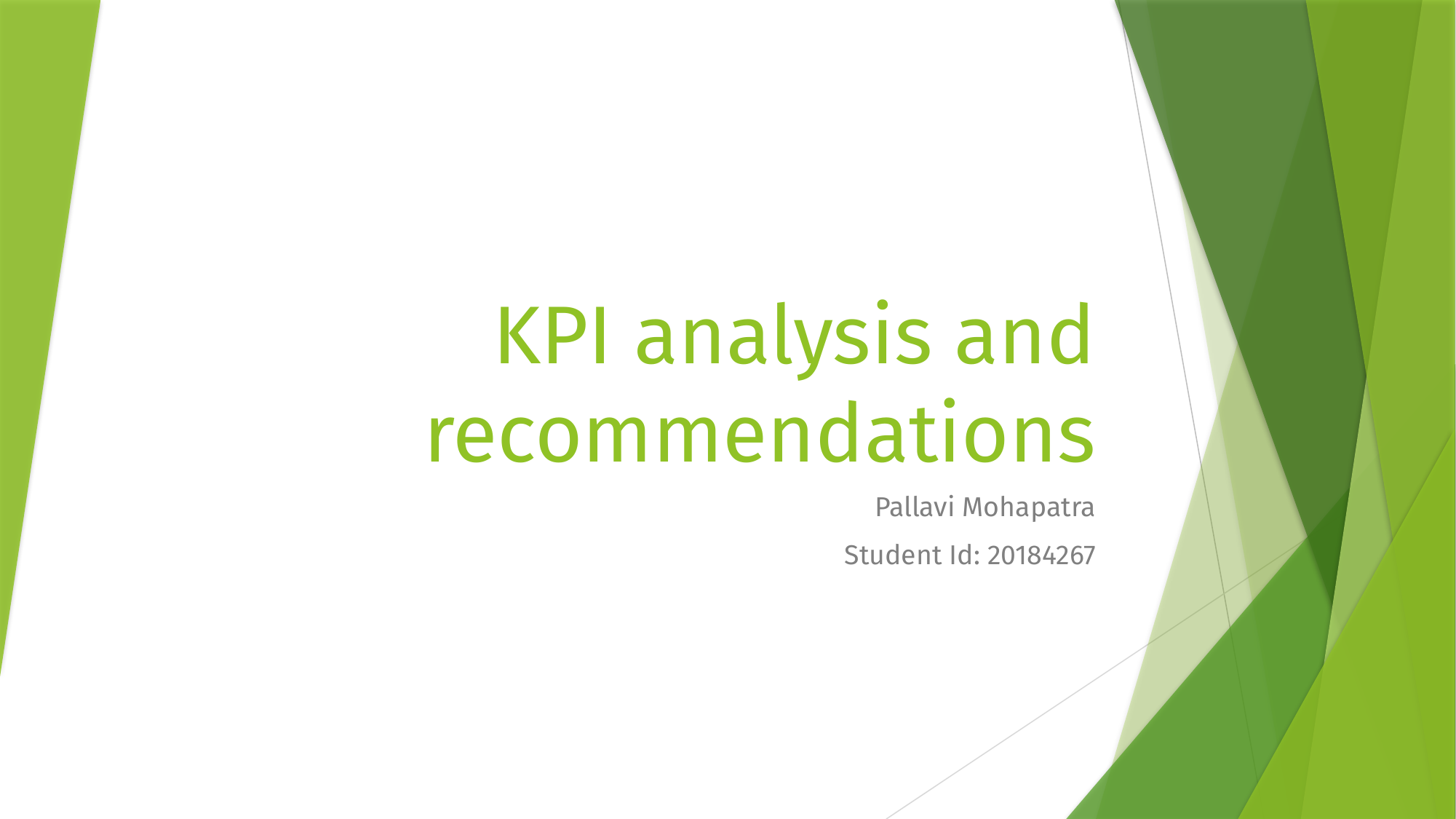

# KPI analysis and recommendations
Pallavi Mohapatra
Student Id: 20184267